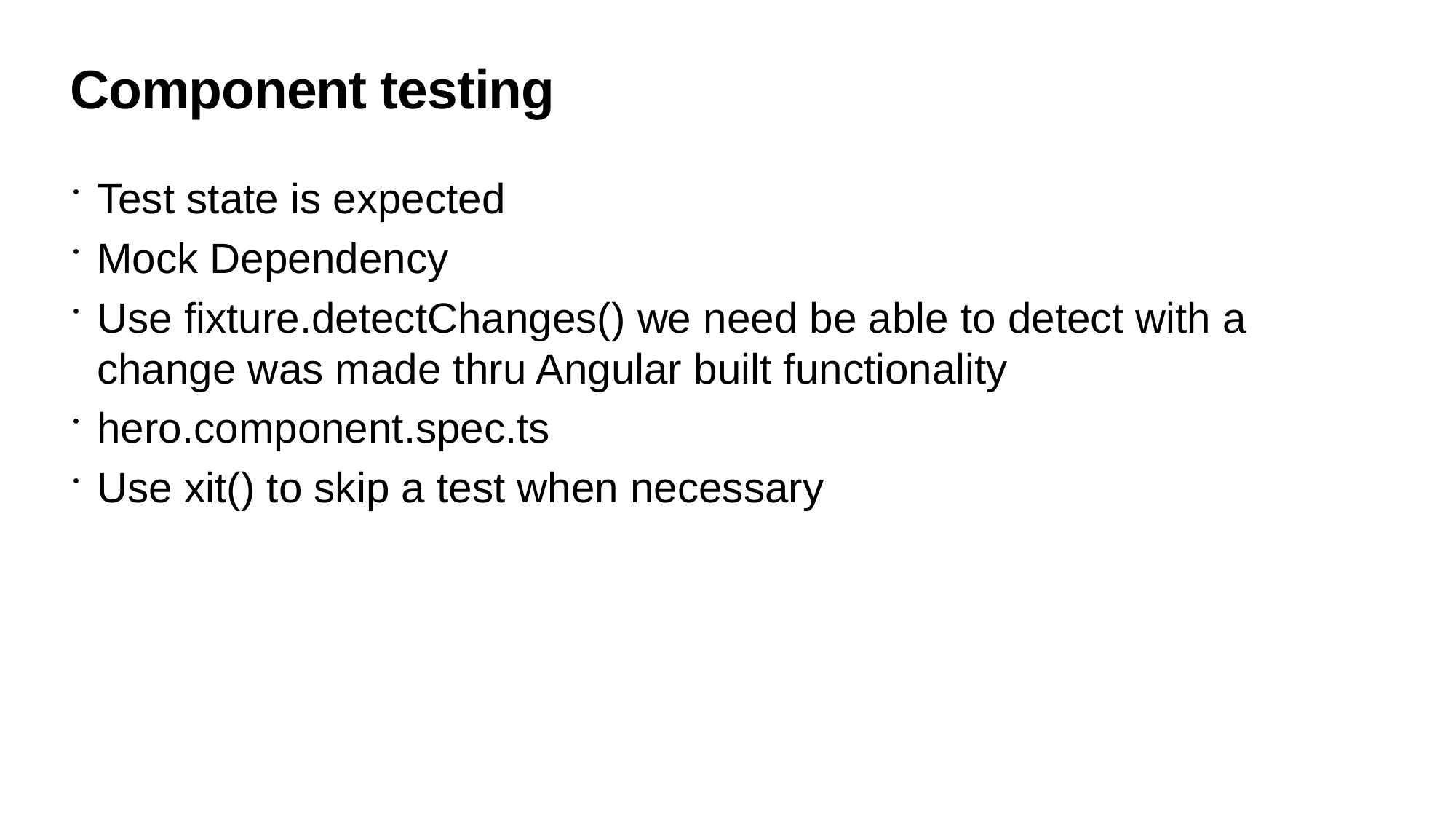

# Component testing
Test state is expected
Mock Dependency
Use fixture.detectChanges() we need be able to detect with a change was made thru Angular built functionality
hero.component.spec.ts
Use xit() to skip a test when necessary